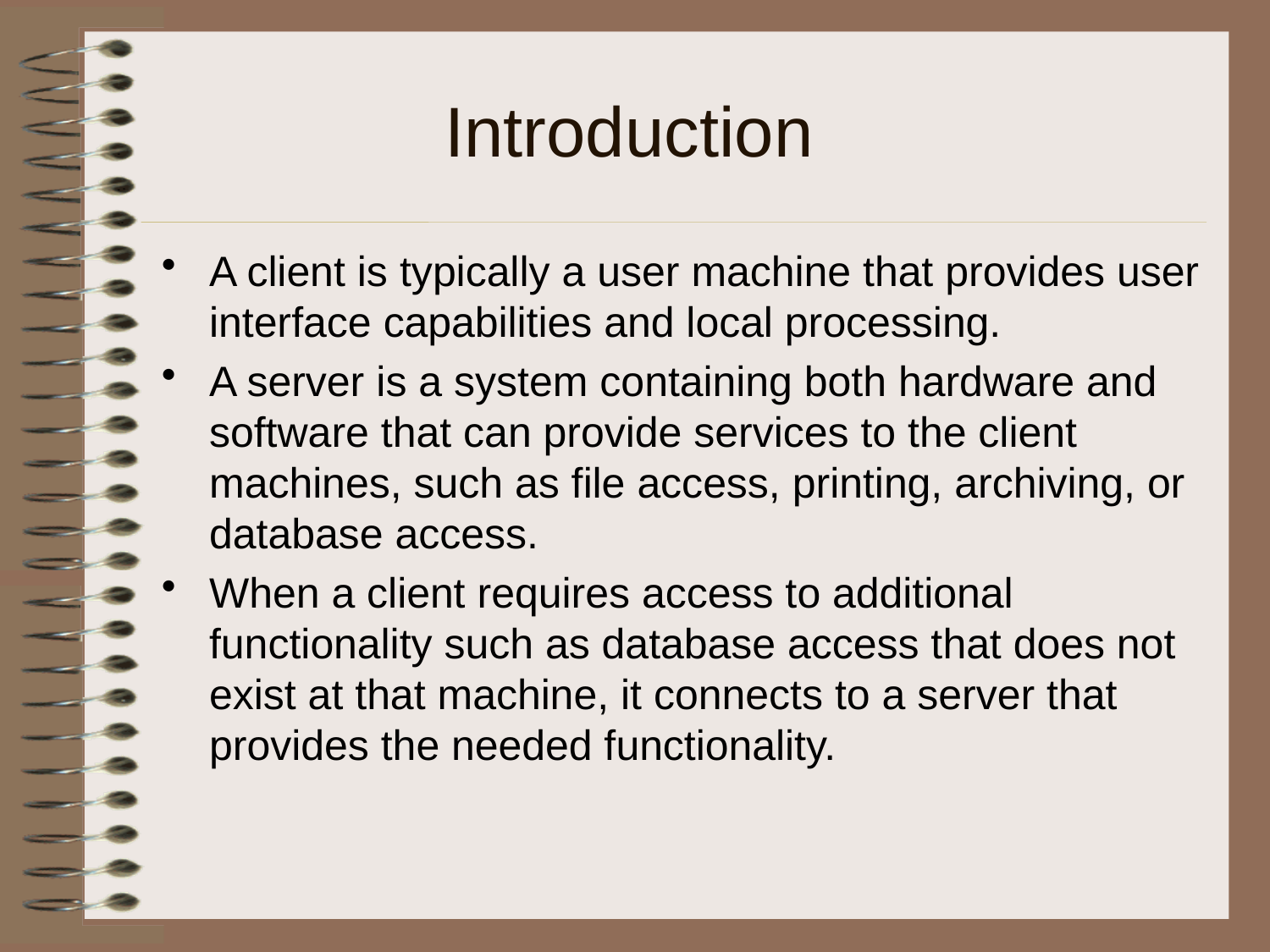

# Introduction
A client is typically a user machine that provides user interface capabilities and local processing.
A server is a system containing both hardware and software that can provide services to the client machines, such as file access, printing, archiving, or database access.
When a client requires access to additional functionality such as database access that does not exist at that machine, it connects to a server that provides the needed functionality.